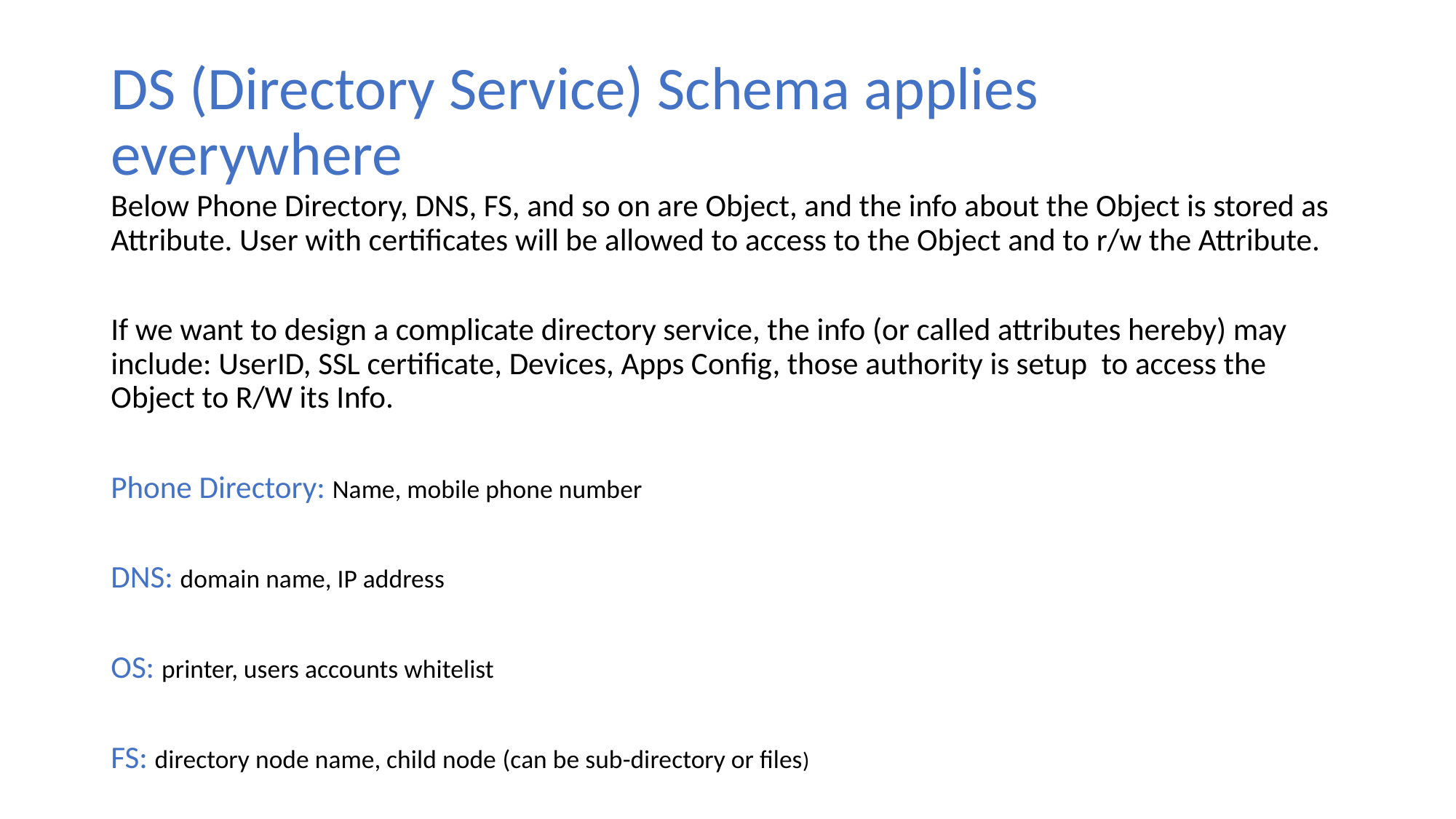

# DS (Directory Service) Schema applies everywhere
Below Phone Directory, DNS, FS, and so on are Object, and the info about the Object is stored as Attribute. User with certificates will be allowed to access to the Object and to r/w the Attribute.

If we want to design a complicate directory service, the info (or called attributes hereby) may include: UserID, SSL certificate, Devices, Apps Config, those authority is setup  to access the Object to R/W its Info.

Phone Directory: Name, mobile phone number

DNS: domain name, IP address

OS: printer, users accounts whitelist

FS: directory node name, child node (can be sub-directory or files)